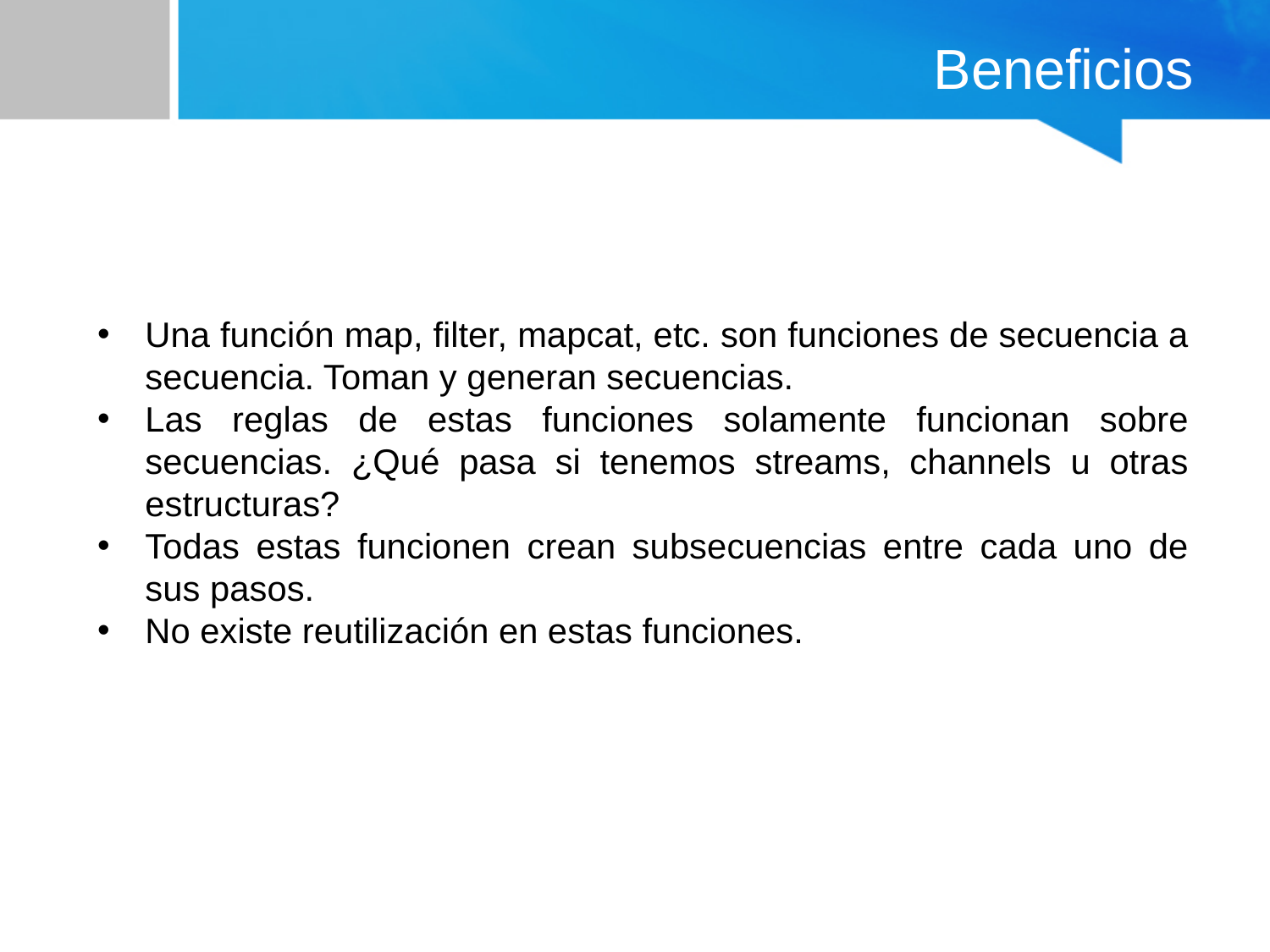

# Beneficios
Una función map, filter, mapcat, etc. son funciones de secuencia a secuencia. Toman y generan secuencias.
Las reglas de estas funciones solamente funcionan sobre secuencias. ¿Qué pasa si tenemos streams, channels u otras estructuras?
Todas estas funcionen crean subsecuencias entre cada uno de sus pasos.
No existe reutilización en estas funciones.